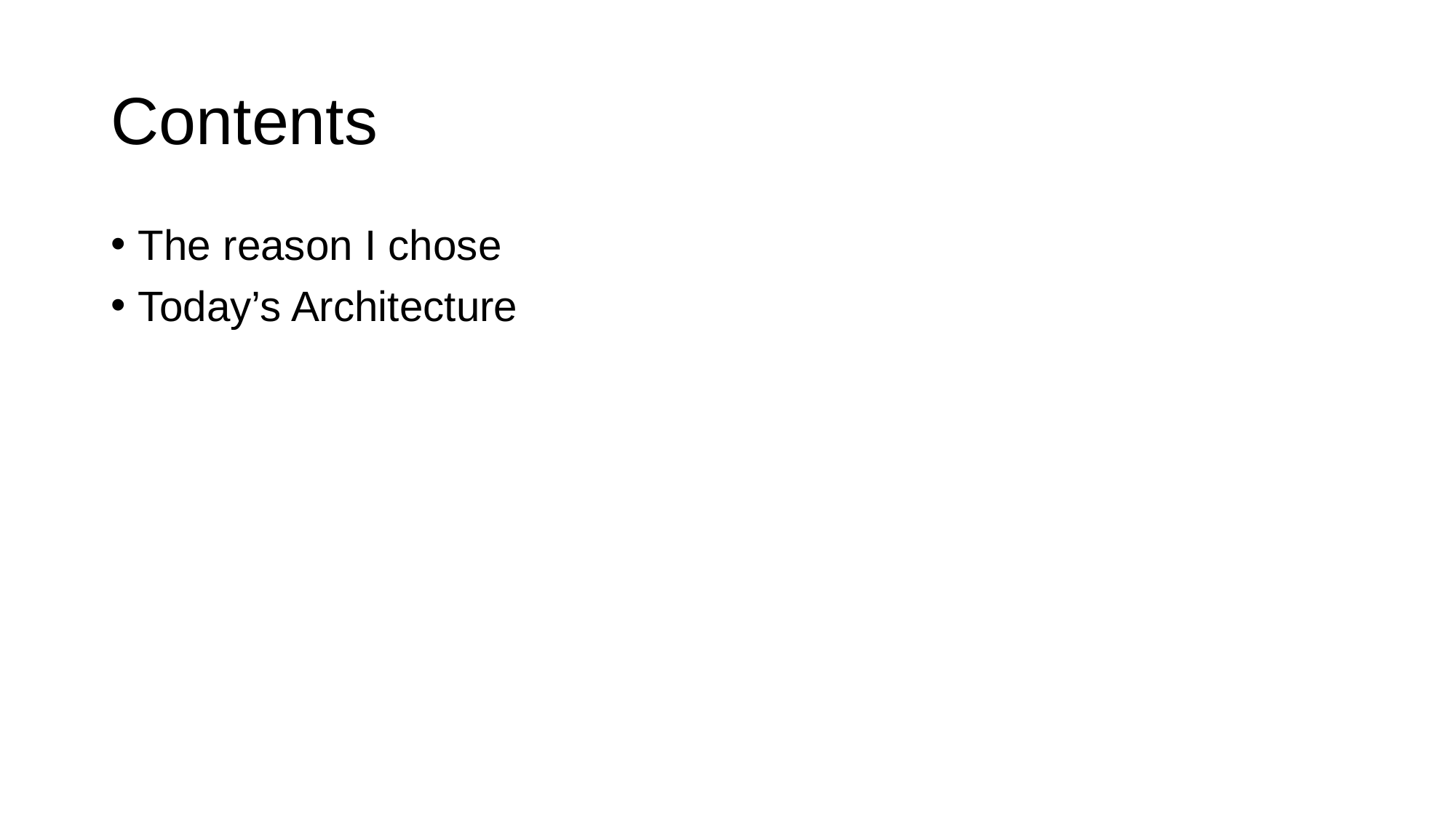

# Contents
The reason I chose
Today’s Architecture